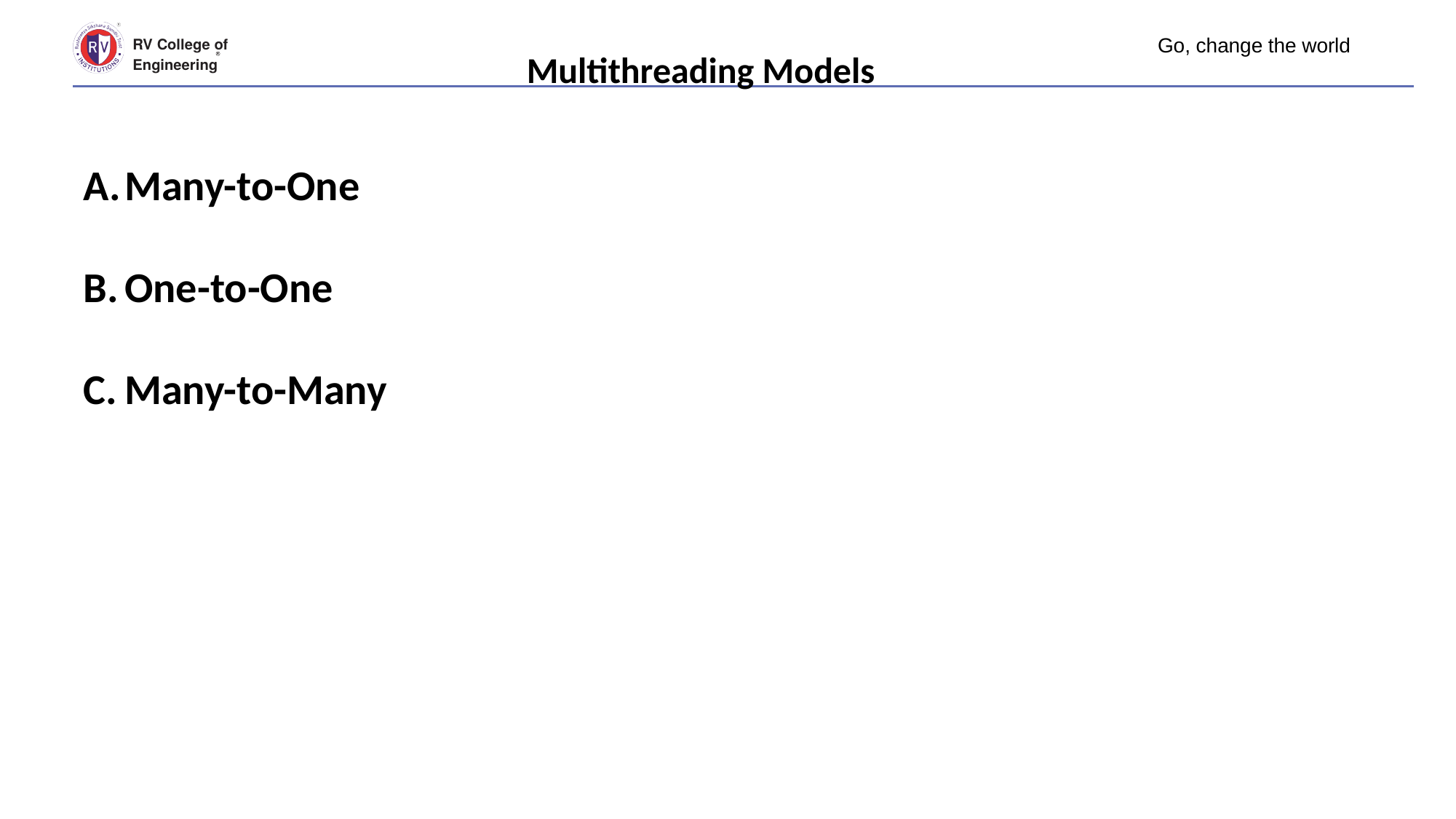

Multithreading Models

# Go, change the world
RV College of
Engineering

Many-to-One
One-to-One
Many-to-Many